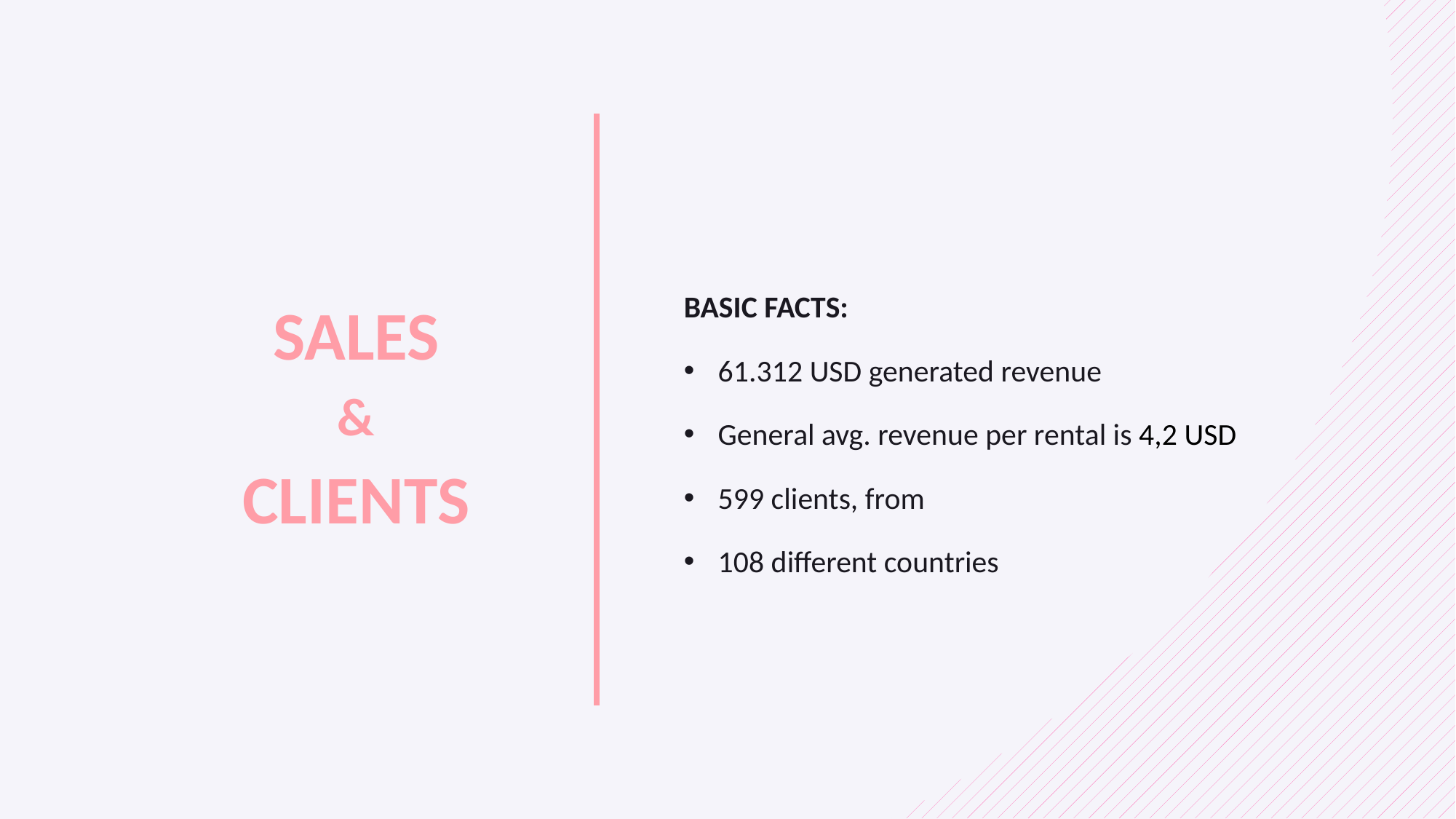

BASIC FACTS:
61.312 USD generated revenue
General avg. revenue per rental is 4,2 USD
599 clients, from
108 different countries
SALES
&
CLIENTS